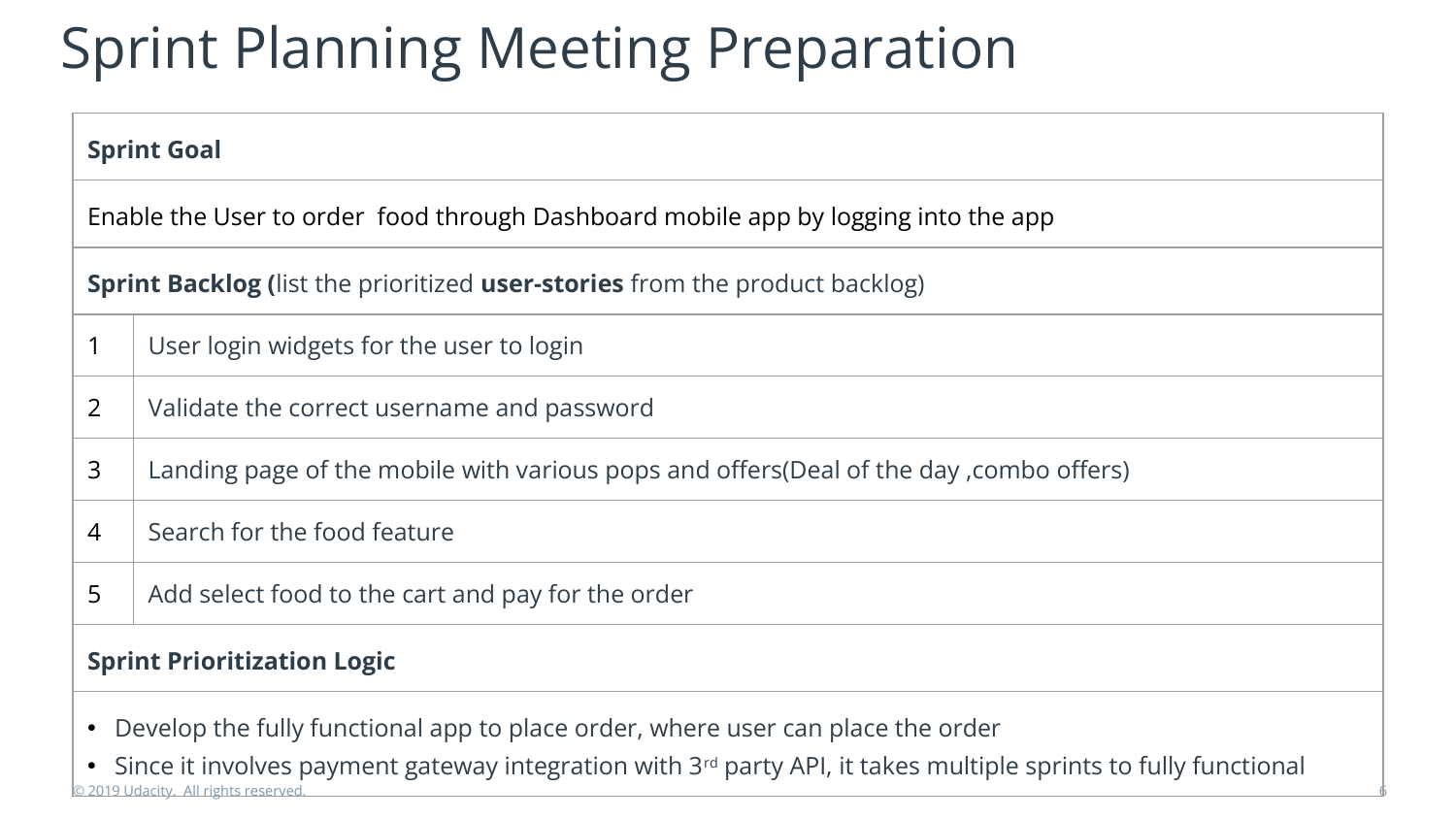

# Sprint Planning Meeting Preparation
| Sprint Goal |  |
| --- | --- |
| Enable the User to order food through Dashboard mobile app by logging into the app |  |
| Sprint Backlog (list the prioritized user-stories from the product backlog) |  |
| 1 | User login widgets for the user to login |
| 2 | Validate the correct username and password |
| 3 | Landing page of the mobile with various pops and offers(Deal of the day ,combo offers) |
| 4 | Search for the food feature |
| 5 | Add select food to the cart and pay for the order |
| Sprint Prioritization Logic |  |
| Develop the fully functional app to place order, where user can place the order Since it involves payment gateway integration with 3rd party API, it takes multiple sprints to fully functional |  |
© 2019 Udacity.  All rights reserved.
6